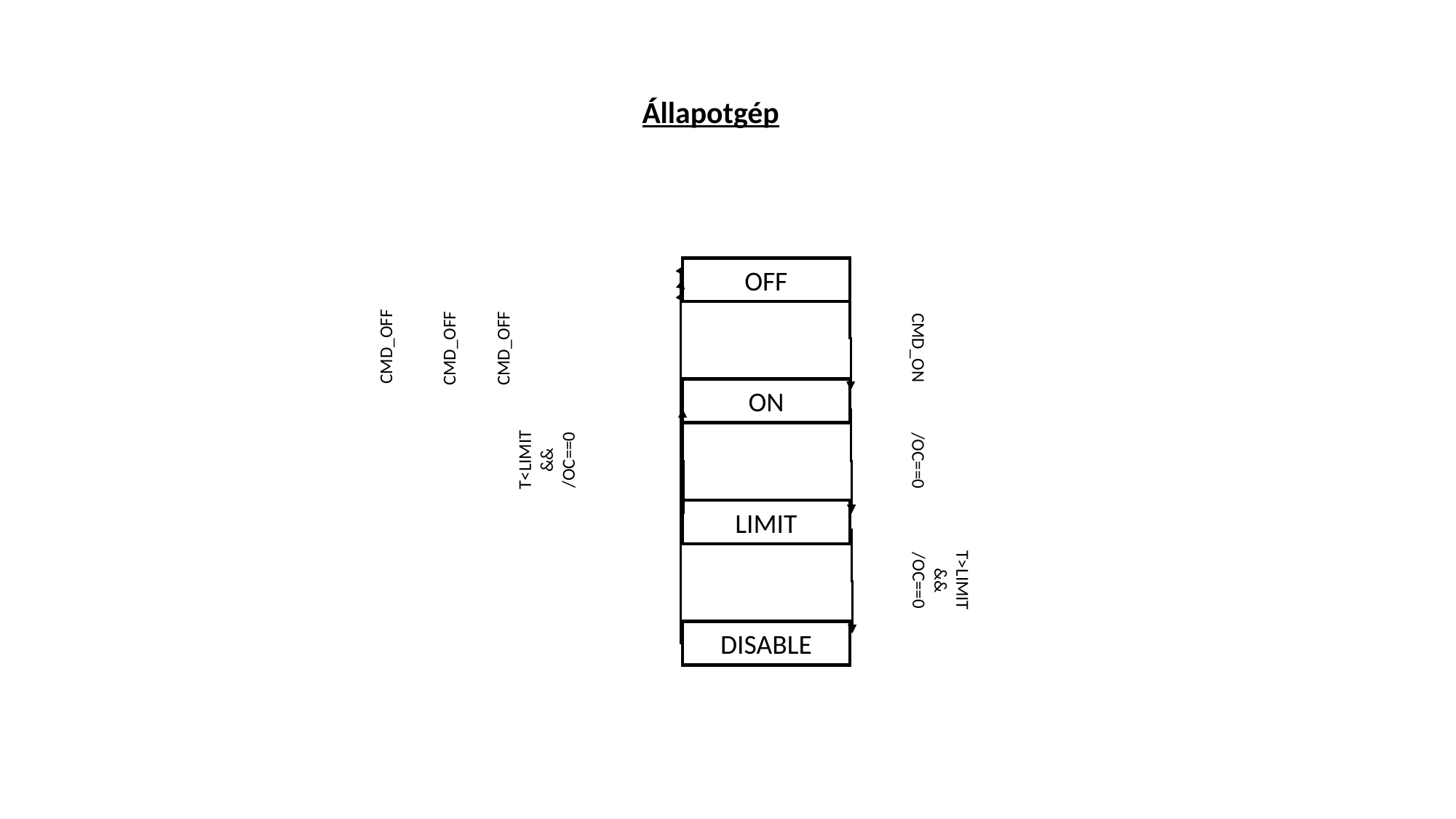

Állapotgép
OFF
CMD_OFF
CMD_OFF
CMD_OFF
CMD_ON
ON
T<LIMIT
&&
/OC==0
/OC==0
LIMIT
T>LIMIT
&&
/OC==0
DISABLE